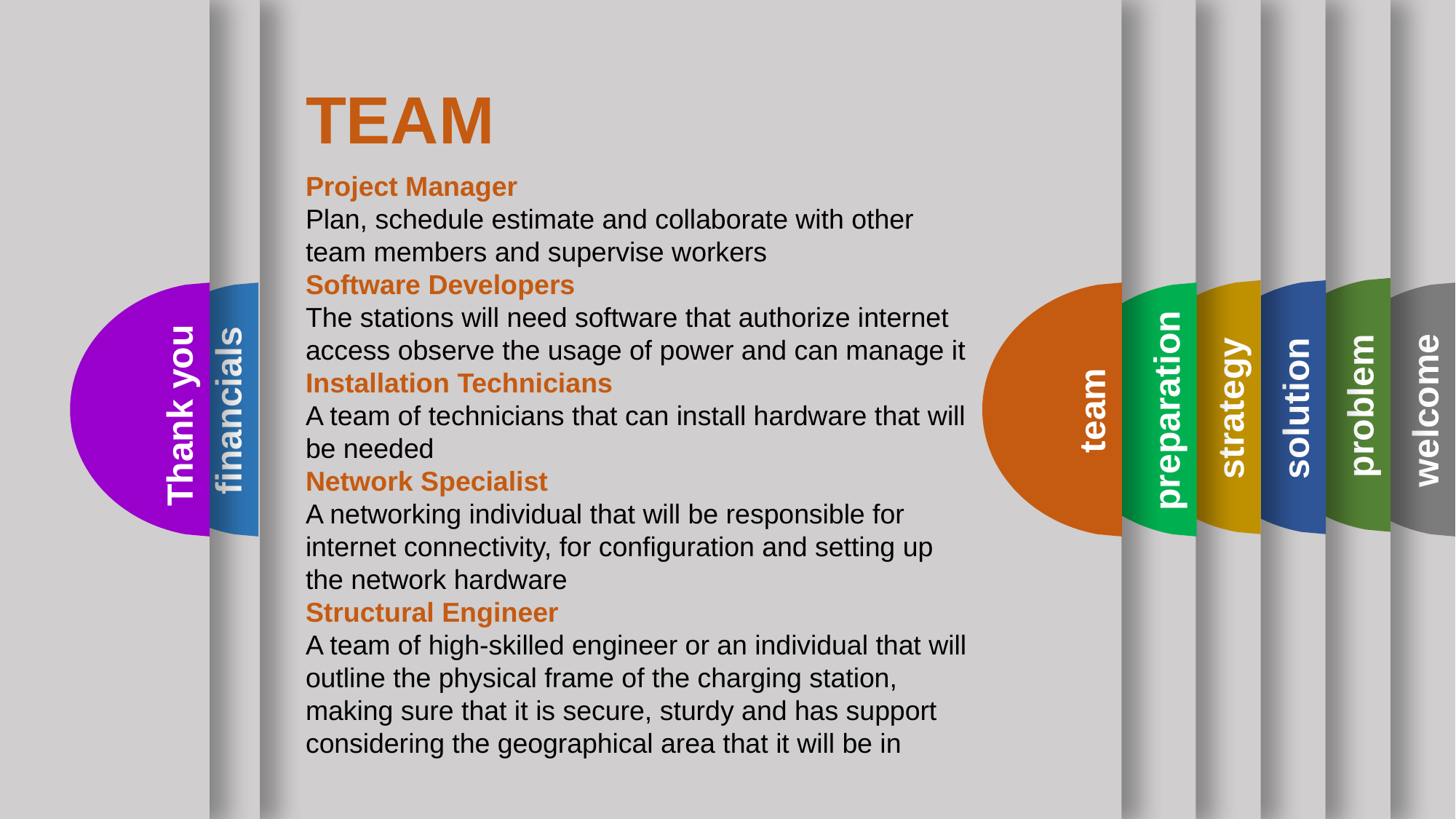

TEAM
Project Manager
Plan, schedule estimate and collaborate with other team members and supervise workers
Software Developers
The stations will need software that authorize internet access observe the usage of power and can manage it
Installation Technicians
A team of technicians that can install hardware that will be needed
Network Specialist
A networking individual that will be responsible for internet connectivity, for configuration and setting up the network hardware
Structural Engineer
A team of high-skilled engineer or an individual that will outline the physical frame of the charging station, making sure that it is secure, sturdy and has support considering the geographical area that it will be in
problem

strategy

solution

Thank you

financials

team

preparation

welcome